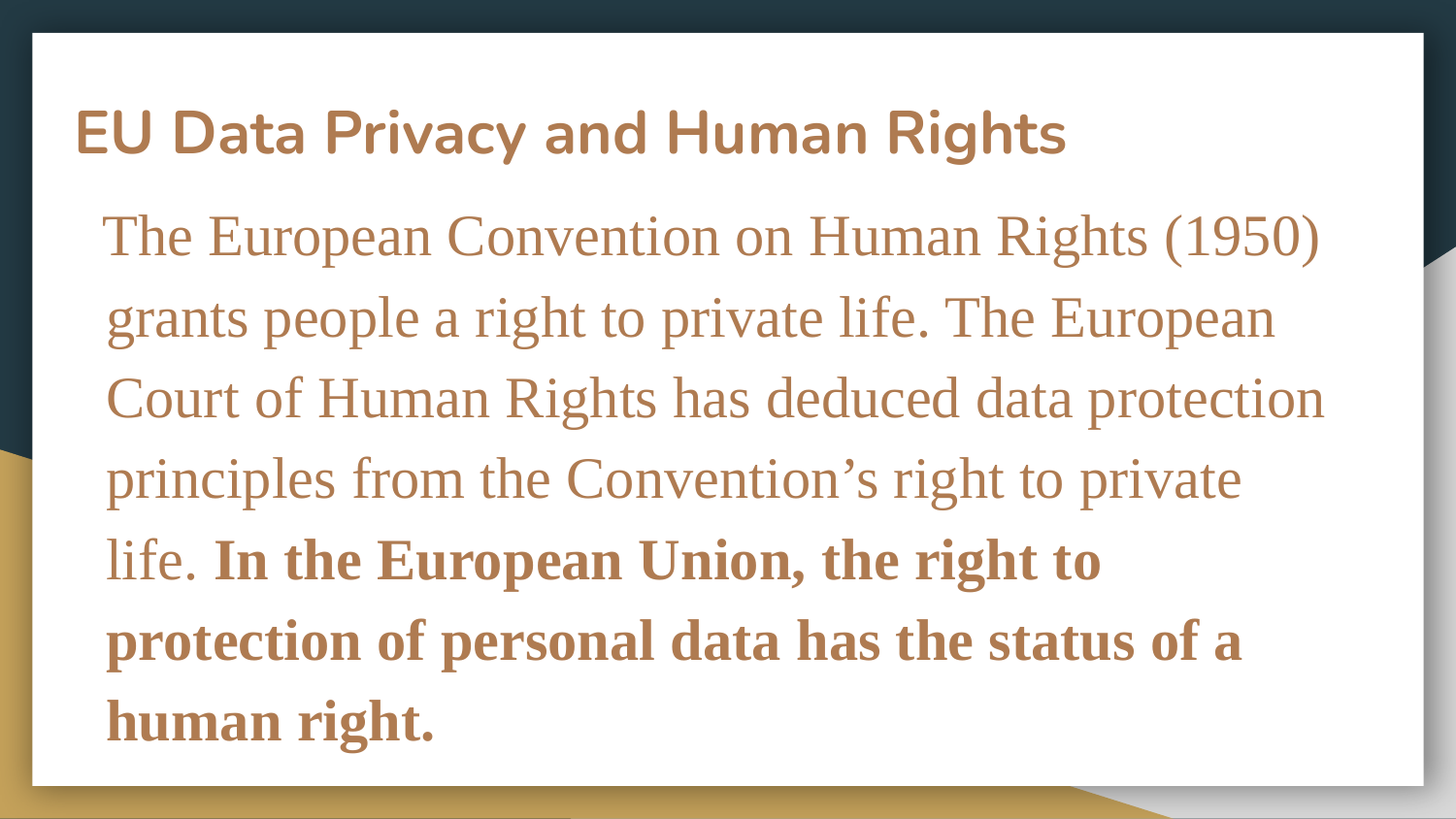

# EU Data Privacy and Human Rights
   The European Convention on Human Rights (1950) grants people a right to private life. The European Court of Human Rights has deduced data protection principles from the Convention’s right to private life. In the European Union, the right to protection of personal data has the status of a human right.